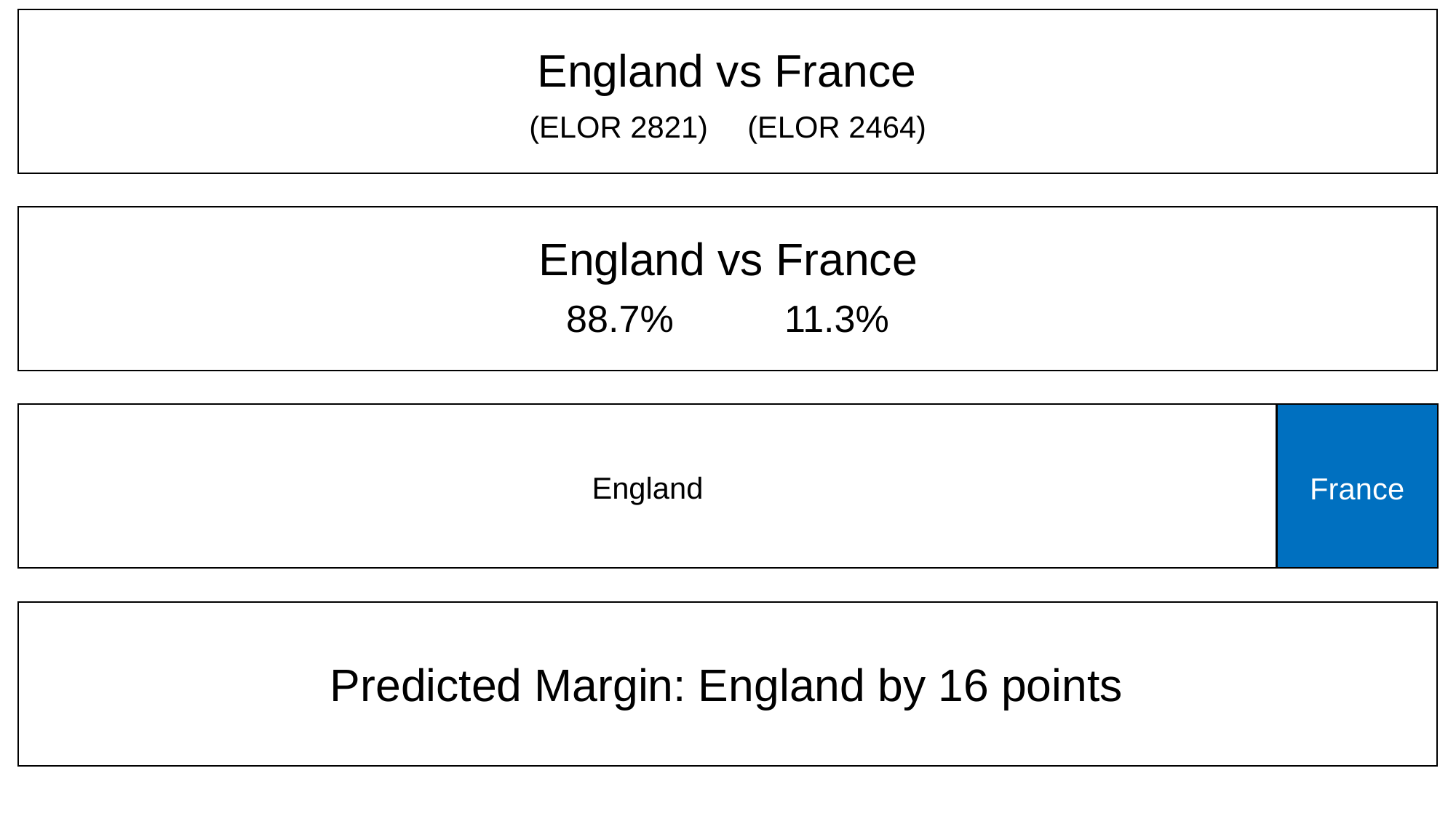

England vs France
(ELOR 2821)	(ELOR 2464)

England vs France
88.7%		11.3%

England
France

Predicted Margin: England by 16 points